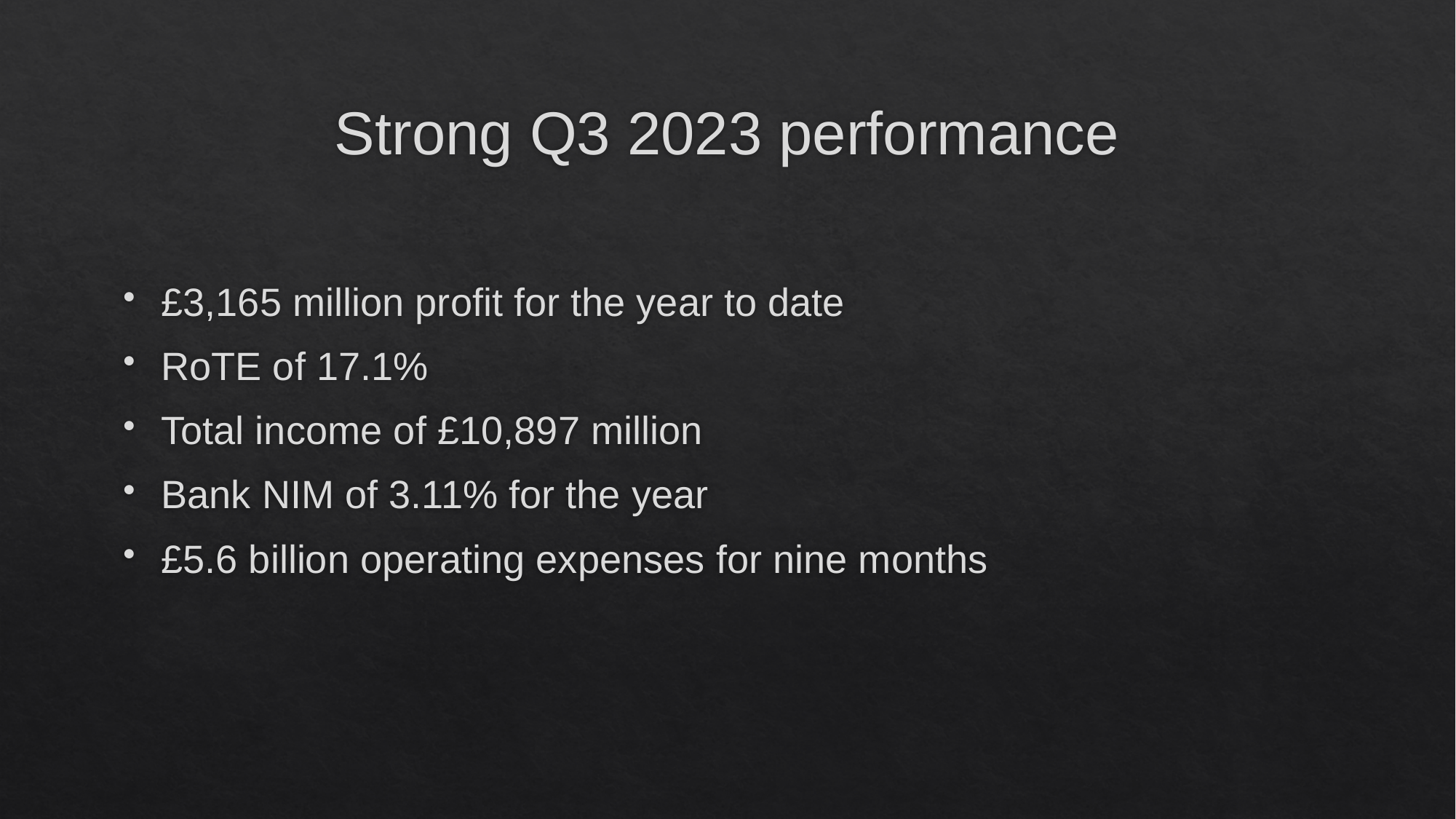

# Strong Q3 2023 performance

£3,165 million profit for the year to date
RoTE of 17.1%
Total income of £10,897 million
Bank NIM of 3.11% for the year
£5.6 billion operating expenses for nine months